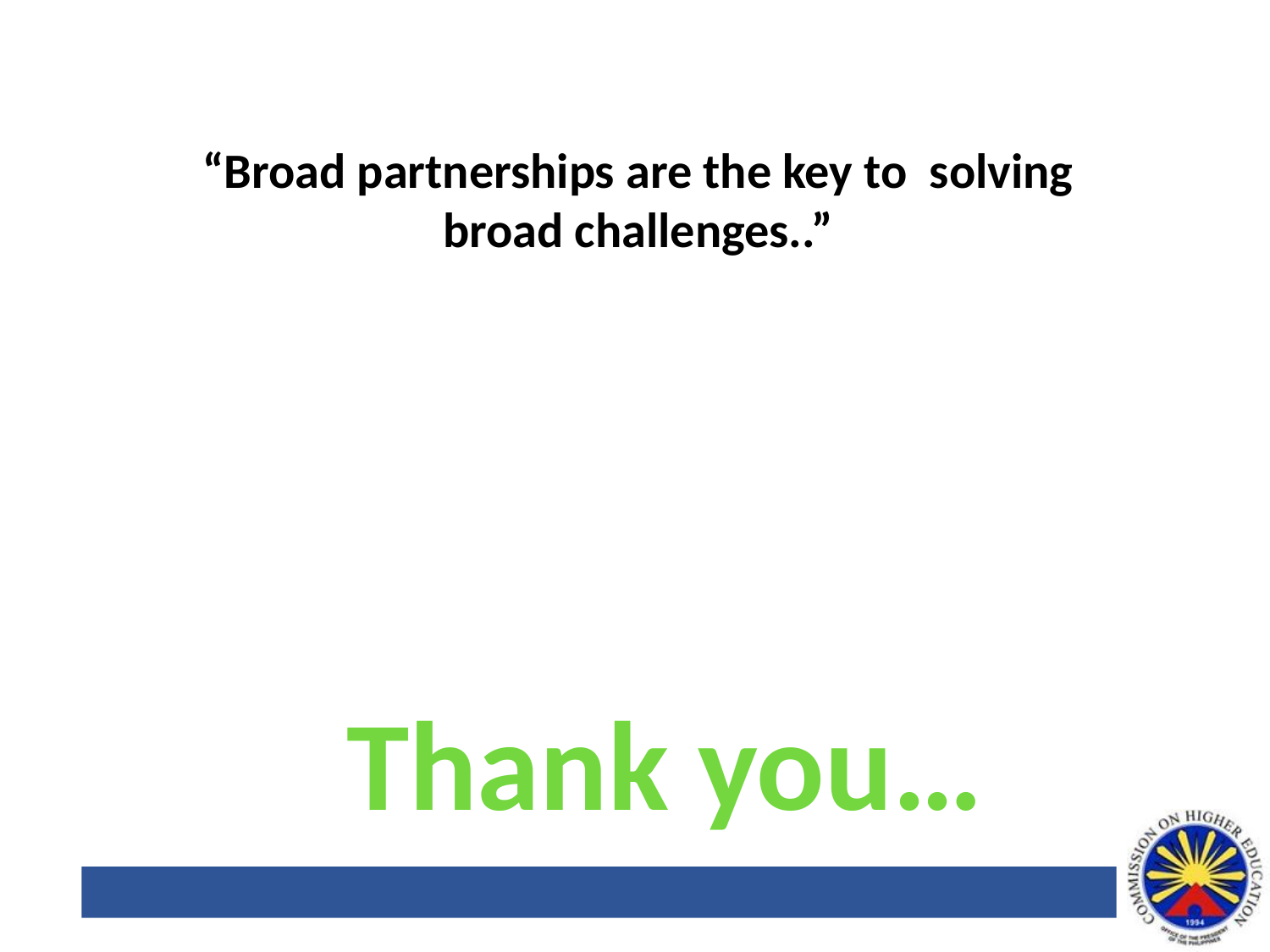

“Broad partnerships are the key to  solving broad challenges..”
Thank you…